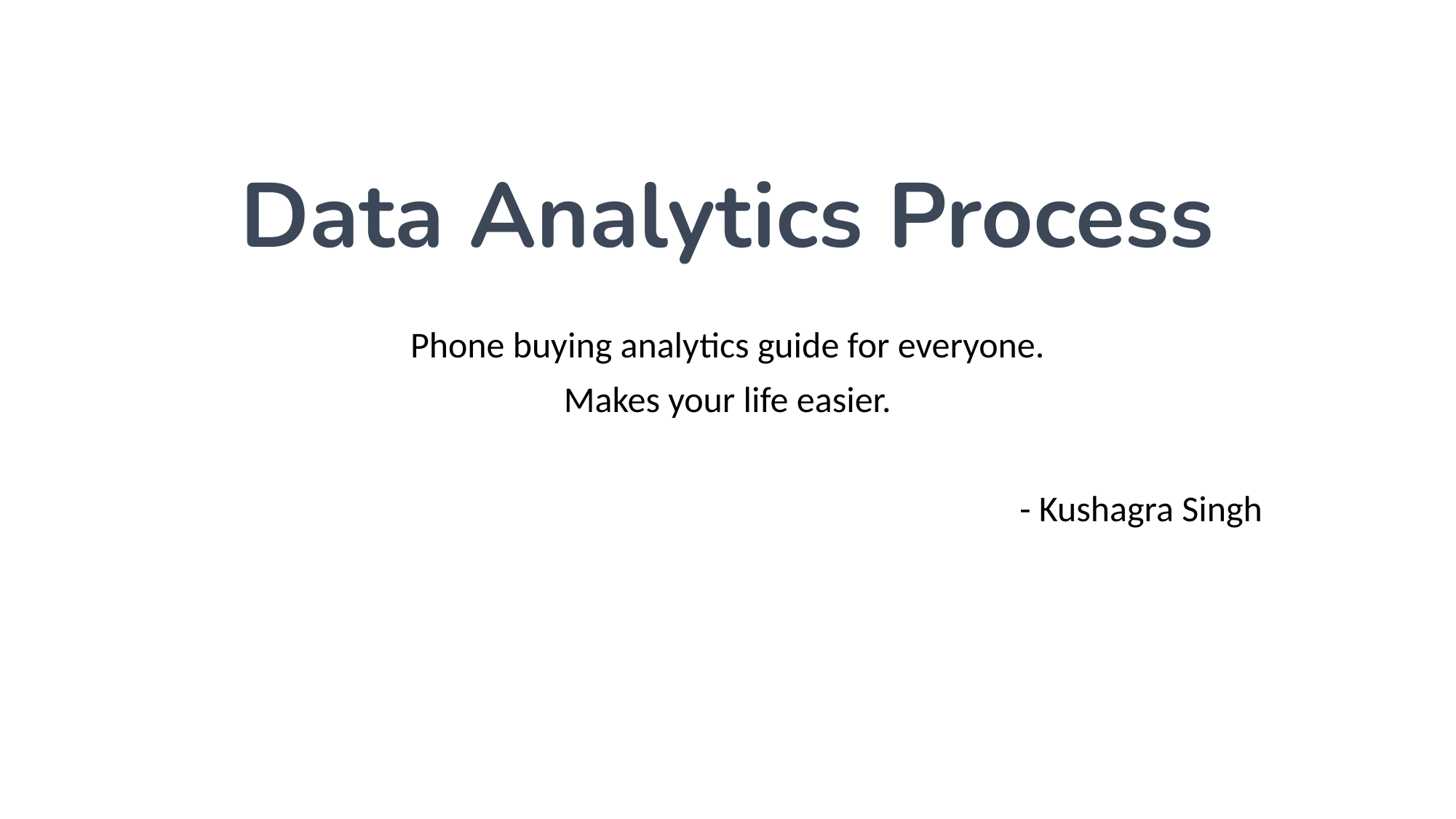

# Data Analytics Process
Phone buying analytics guide for everyone.
Makes your life easier.

- Kushagra Singh